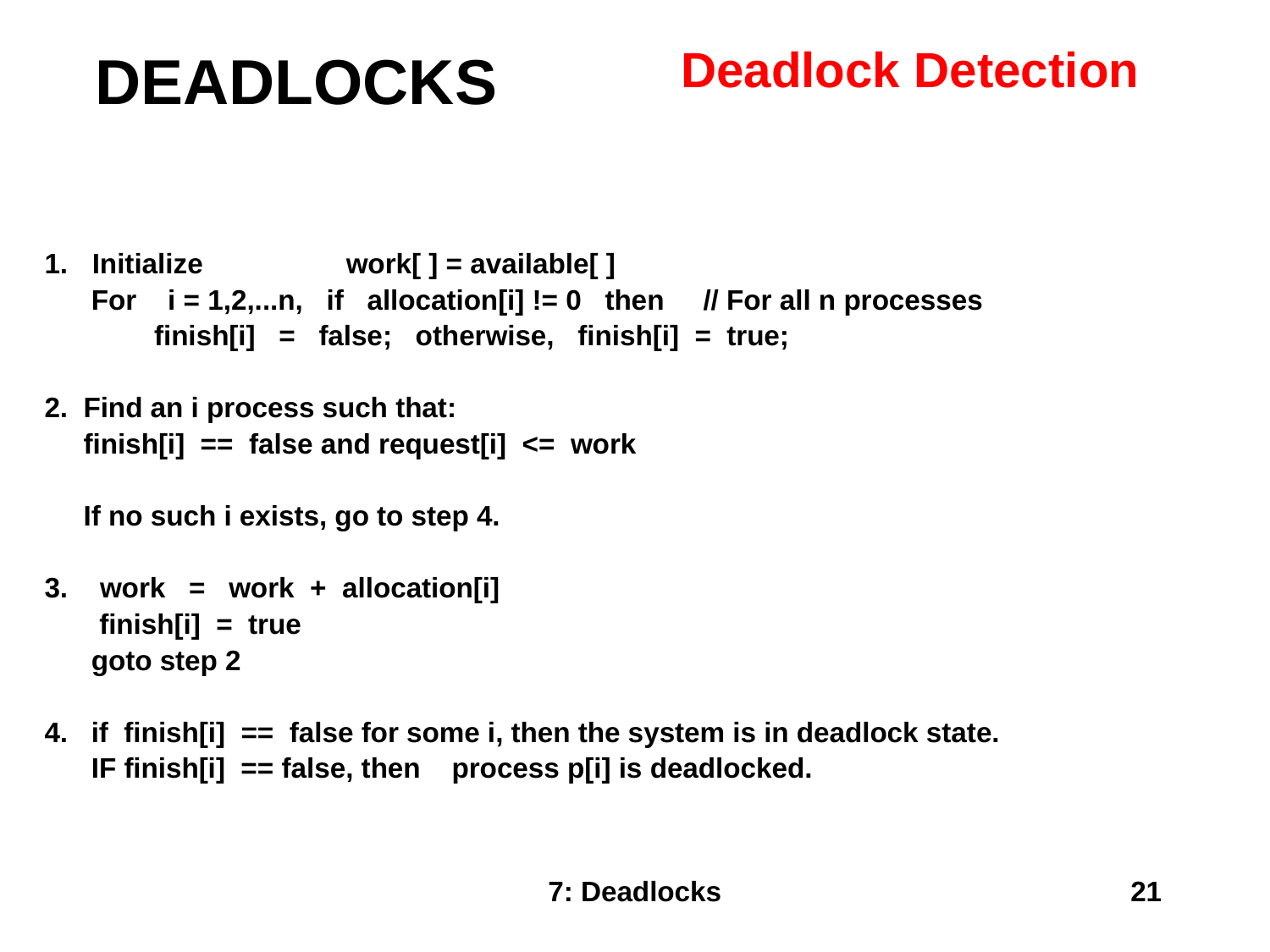

DEADLOCKS
Deadlock Detection
1. 	Initialize      	work[ ] = available[ ]
      For    i = 1,2,...n,   if   allocation[i] != 0   then     // For all n processes
              finish[i]   =   false;   otherwise,   finish[i]  =  true;

2.  Find an i process such that:
     finish[i]  ==  false and request[i]  <=  work

     If no such i exists, go to step 4.

3. 	 work   =   work  +  allocation[i]
       finish[i]  =  true
      goto step 2

4.   if  finish[i]  ==  false for some i, then the system is in deadlock state.
      IF finish[i]  == false, then    process p[i] is deadlocked.
7: Deadlocks
21